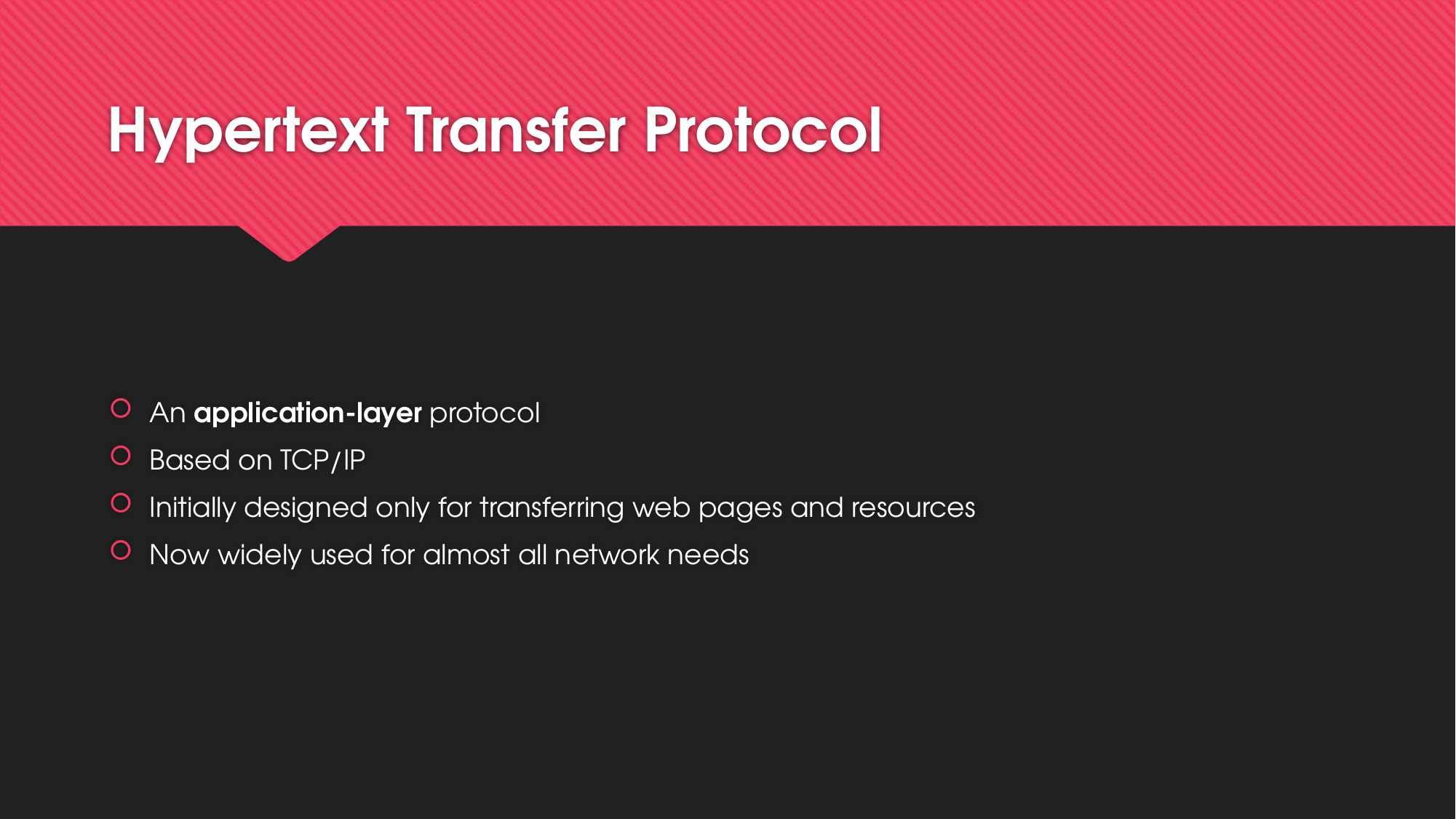

# Hypertext Transfer Protocol
An application-layer protocol
Based on TCP/IP
Initially designed only for transferring web pages and resources
Now widely used for almost all network needs